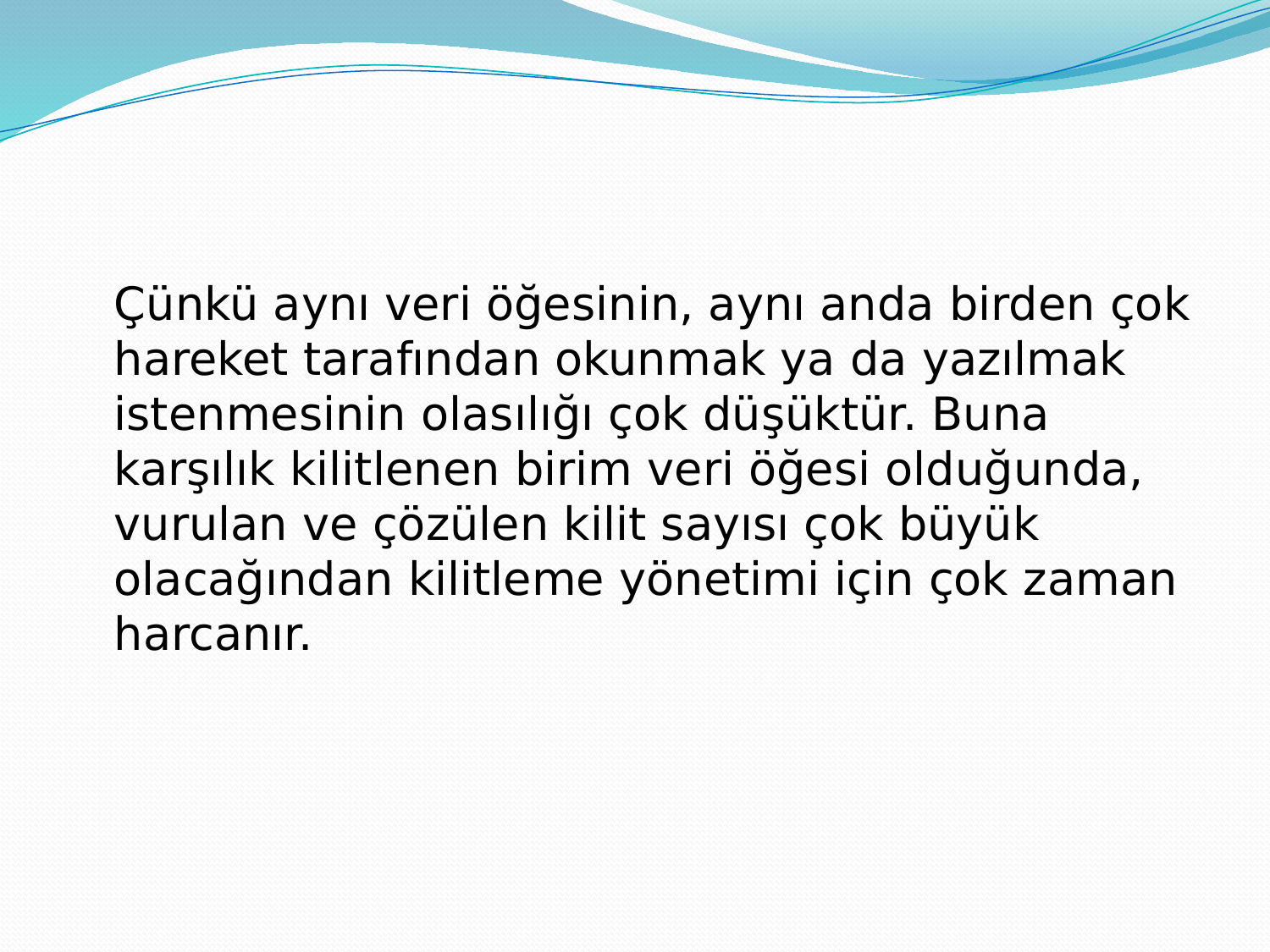

#
	Çünkü aynı veri öğesinin, aynı anda birden çok hareket tarafından okunmak ya da yazılmak istenmesinin olasılığı çok düşüktür. Buna karşılık kilitlenen birim veri öğesi olduğunda, vurulan ve çözülen kilit sayısı çok büyük olacağından kilitleme yönetimi için çok zaman harcanır.